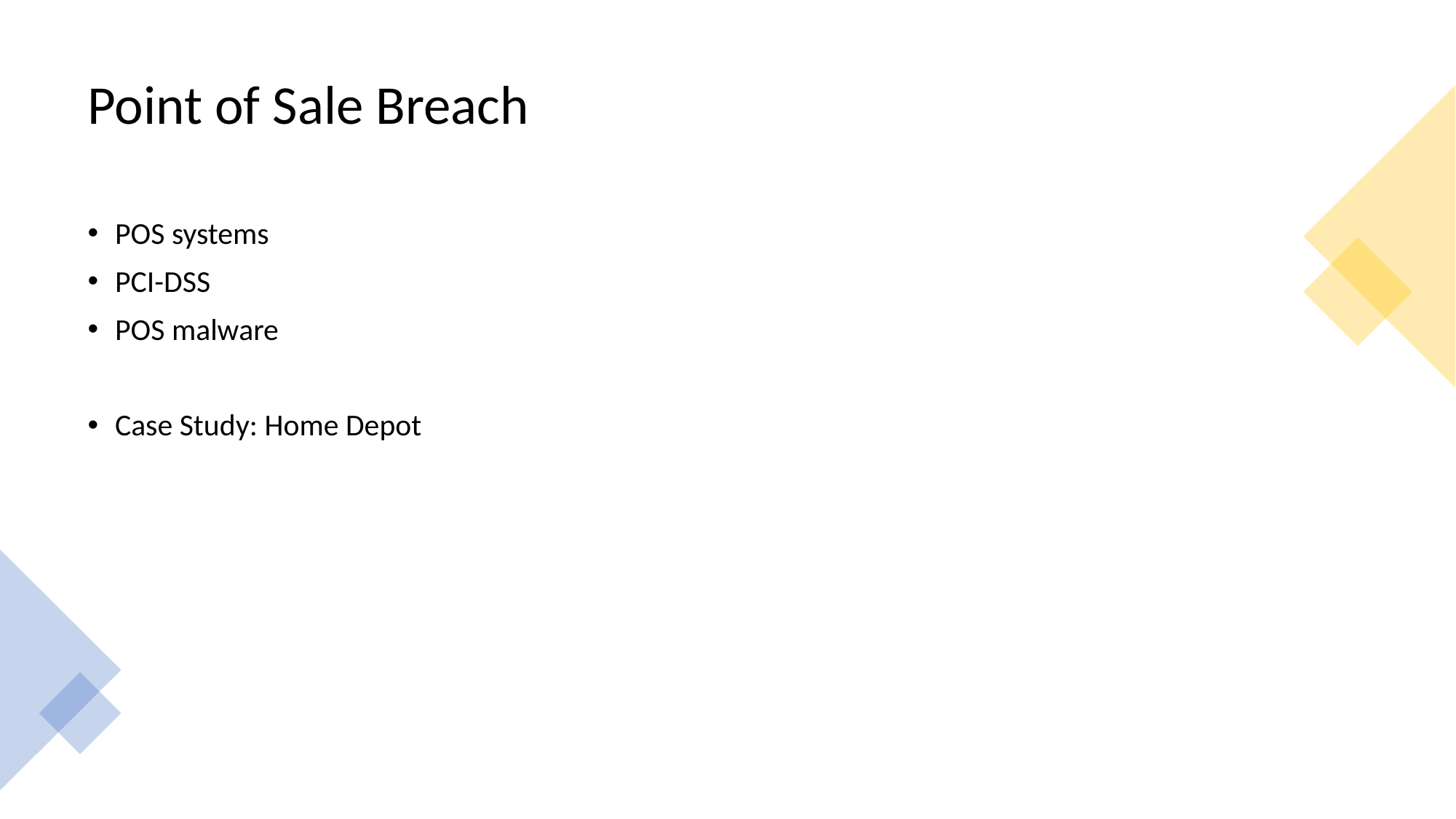

# Point of Sale Breach

POS systems
PCI-DSS
POS malware

Case Study: Home Depot